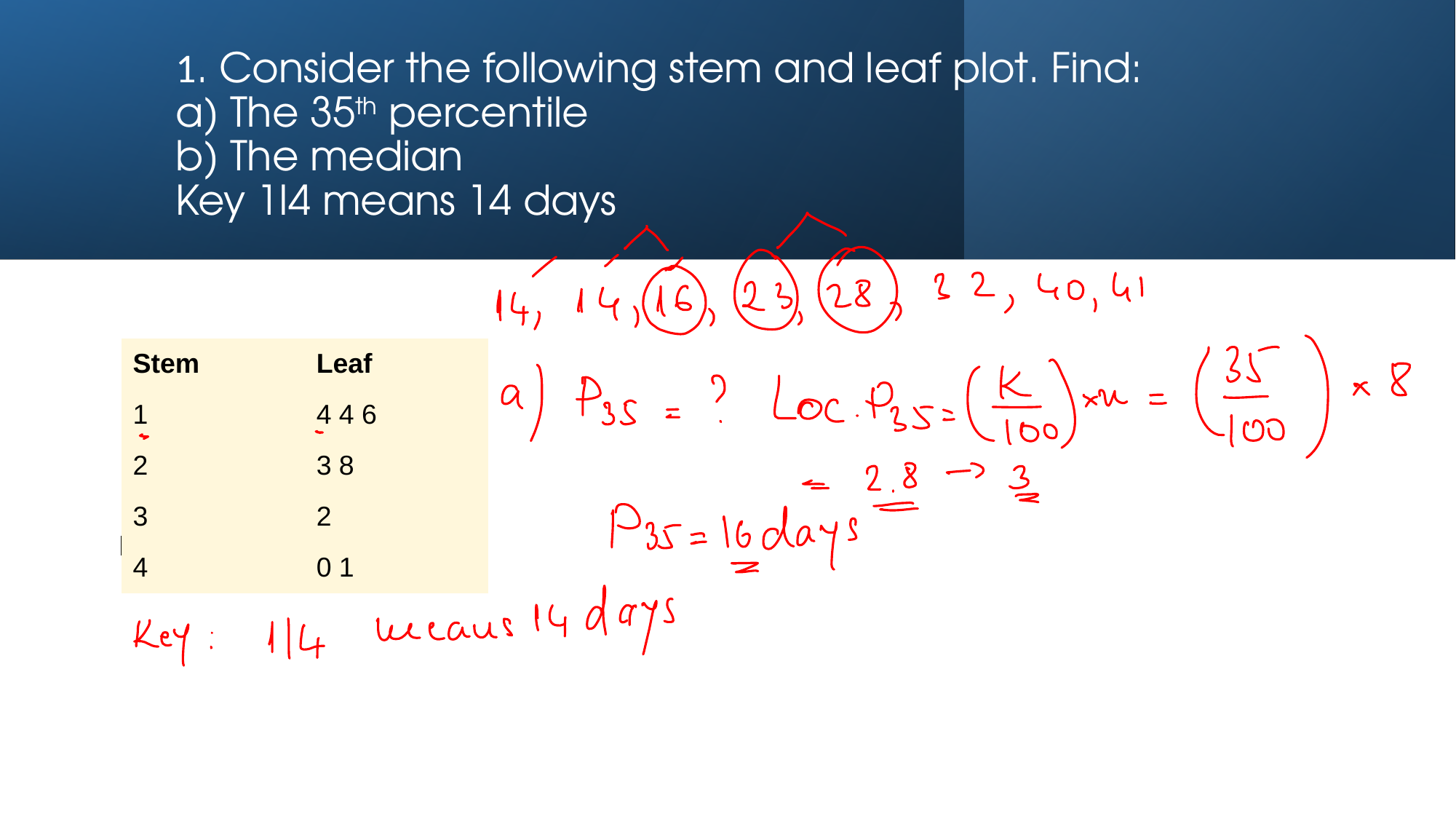

# 1. Consider the following stem and leaf plot. Find: a) The 35th percentile b) The median Key 1I4 means 14 days

 Key: 2I3 means 2.3 kg
| Stem | Leaf |
| --- | --- |
| 1 | 4 4 6 |
| 2 | 3 8 |
| 3 | 2 |
| 4 | 0 1 |